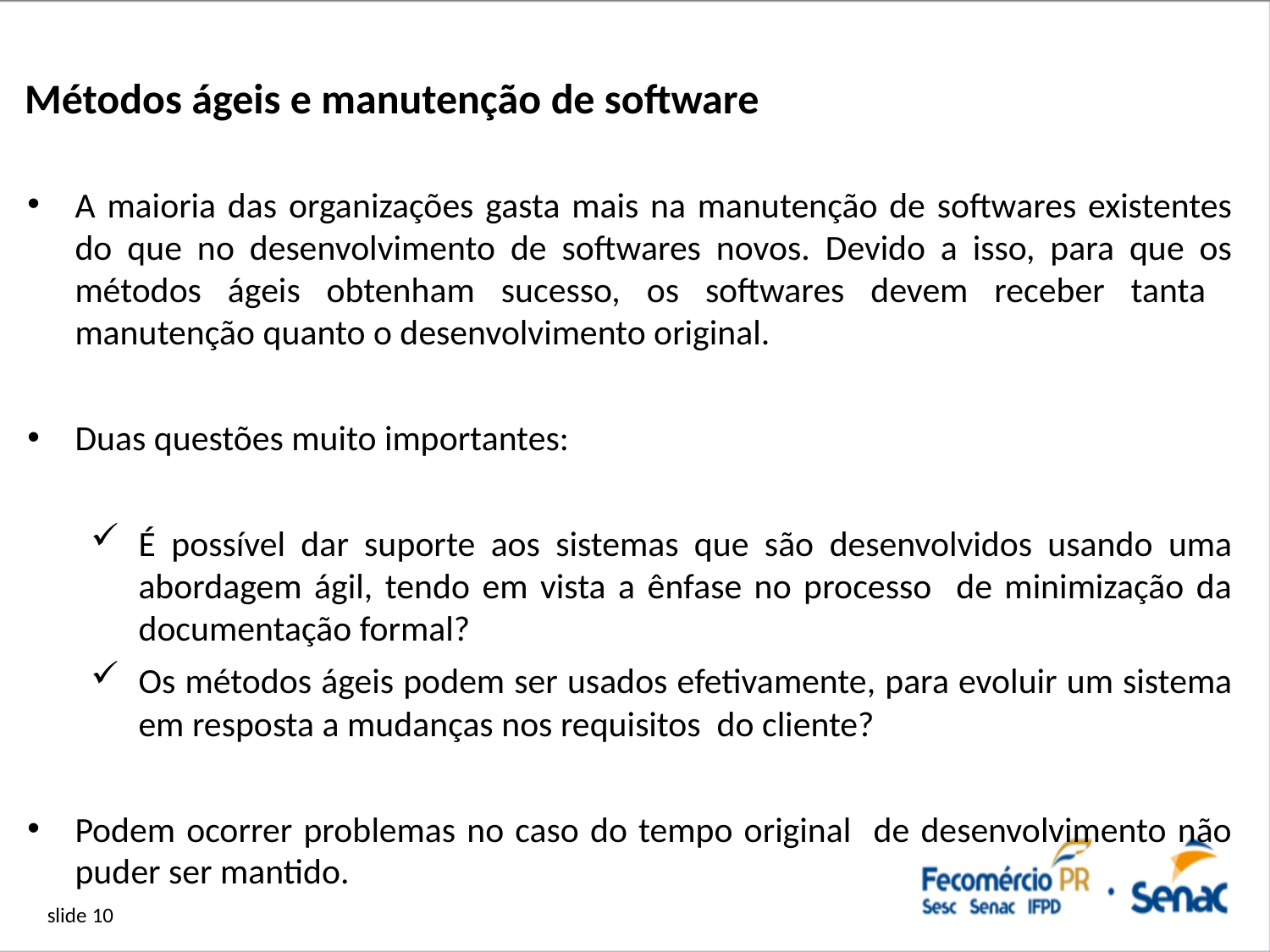

# Métodos ágeis e manutenção de software
A maioria das organizações gasta mais na manutenção de softwares existentes do que no desenvolvimento de softwares novos. Devido a isso, para que os métodos ágeis obtenham sucesso, os softwares devem receber tanta  manutenção quanto o desenvolvimento original.

Duas questões muito importantes:

É possível dar suporte aos sistemas que são desenvolvidos usando uma abordagem ágil, tendo em vista a ênfase no processo  de minimização da documentação formal?
Os métodos ágeis podem ser usados efetivamente, para evoluir um sistema em resposta a mudanças nos requisitos  do cliente?

Podem ocorrer problemas no caso do tempo original  de desenvolvimento não puder ser mantido.